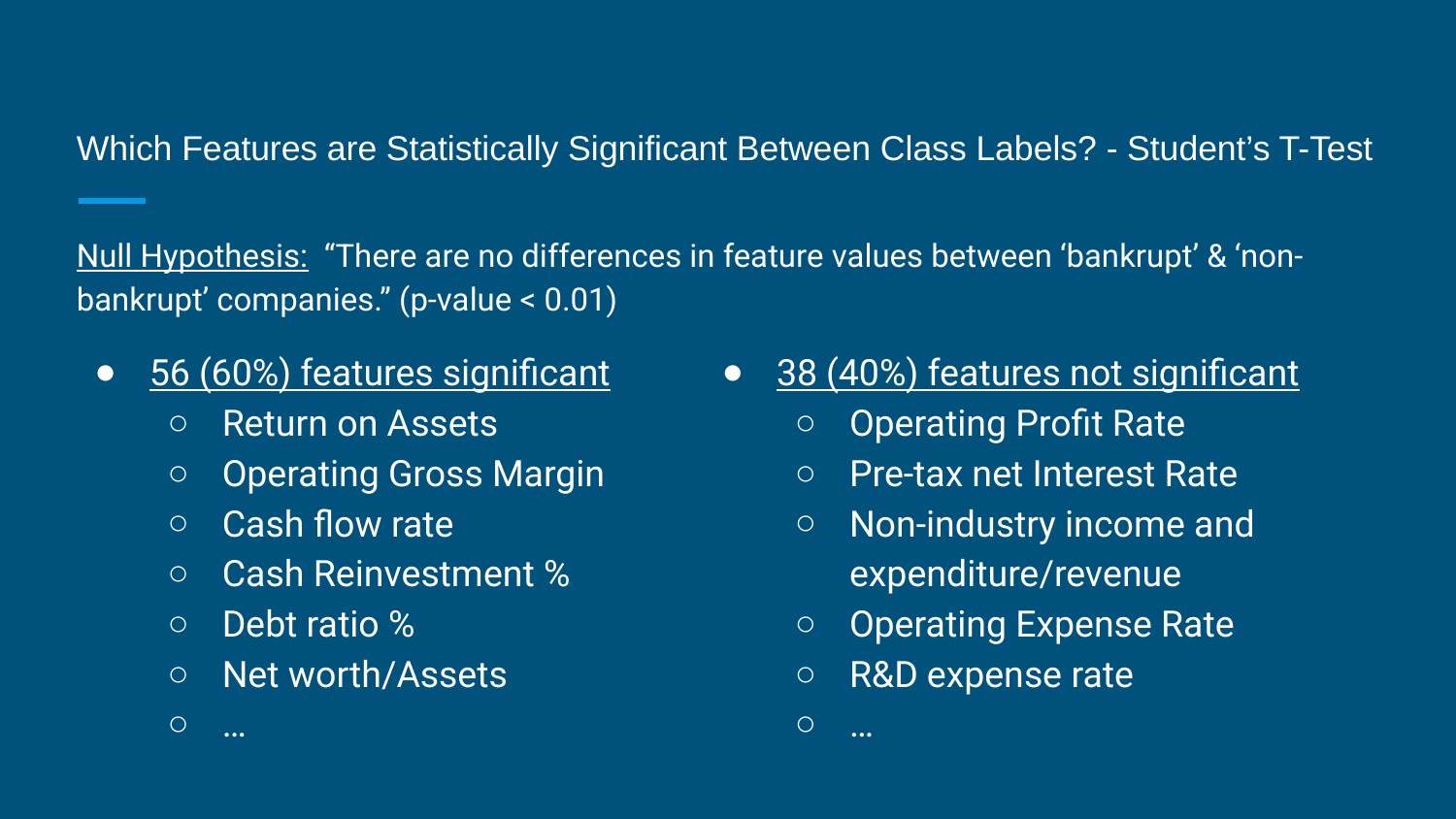

# Which Features are Statistically Significant Between Class Labels? - Student’s T-Test
Null Hypothesis:  “There are no differences in feature values between ‘bankrupt’ & ‘non-bankrupt’ companies.” (p-value < 0.01)
56 (60%) features significant
Return on Assets
Operating Gross Margin
Cash flow rate
Cash Reinvestment %
Debt ratio %
Net worth/Assets
…
38 (40%) features not significant
Operating Profit Rate
Pre-tax net Interest Rate
Non-industry income and expenditure/revenue
Operating Expense Rate
R&D expense rate
…